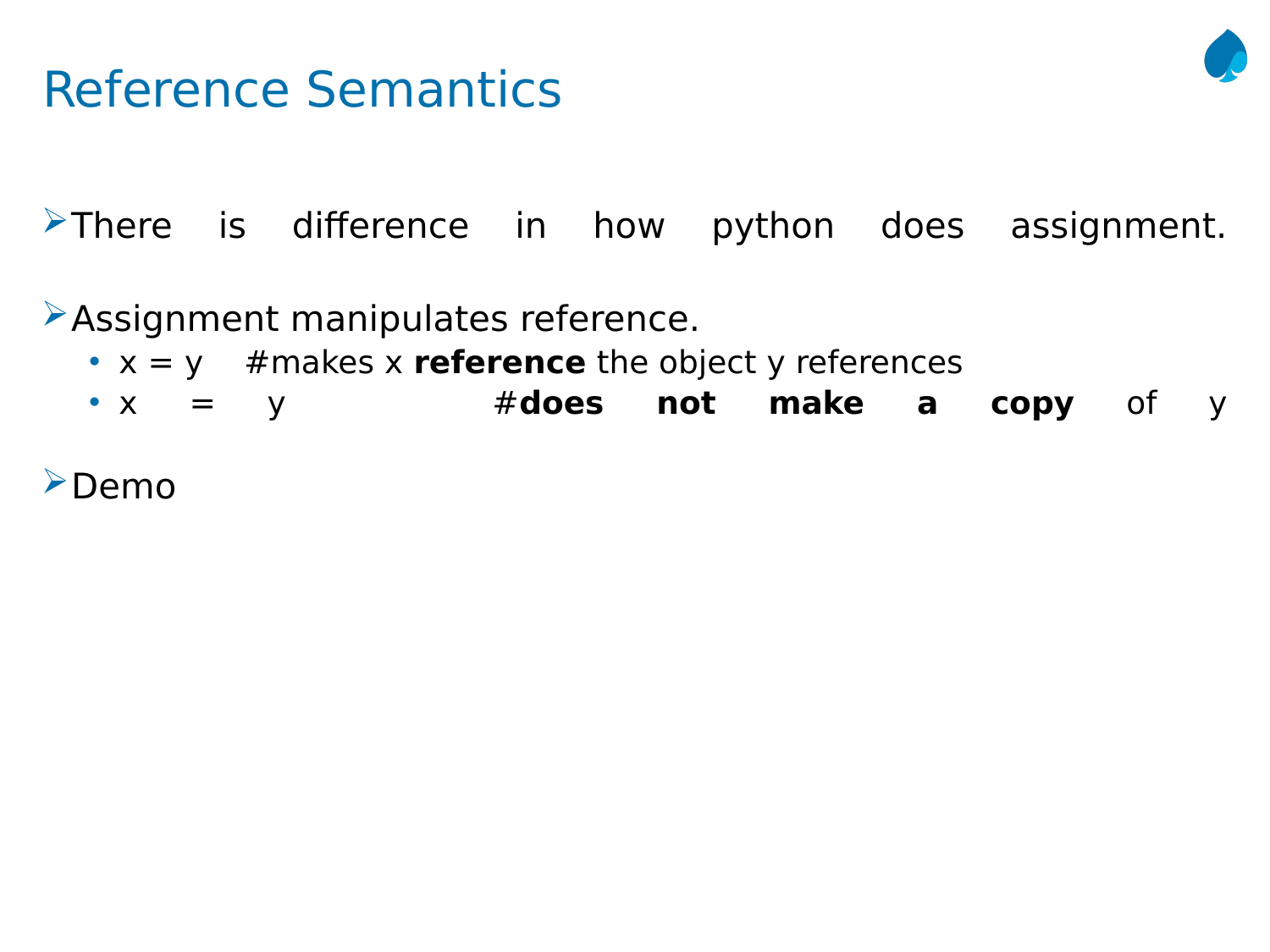

# Reference Semantics
There is difference in how python does assignment.
Assignment manipulates reference.
x = y    #makes x reference the object y references
x = y    #does not make a copy of y
Demo